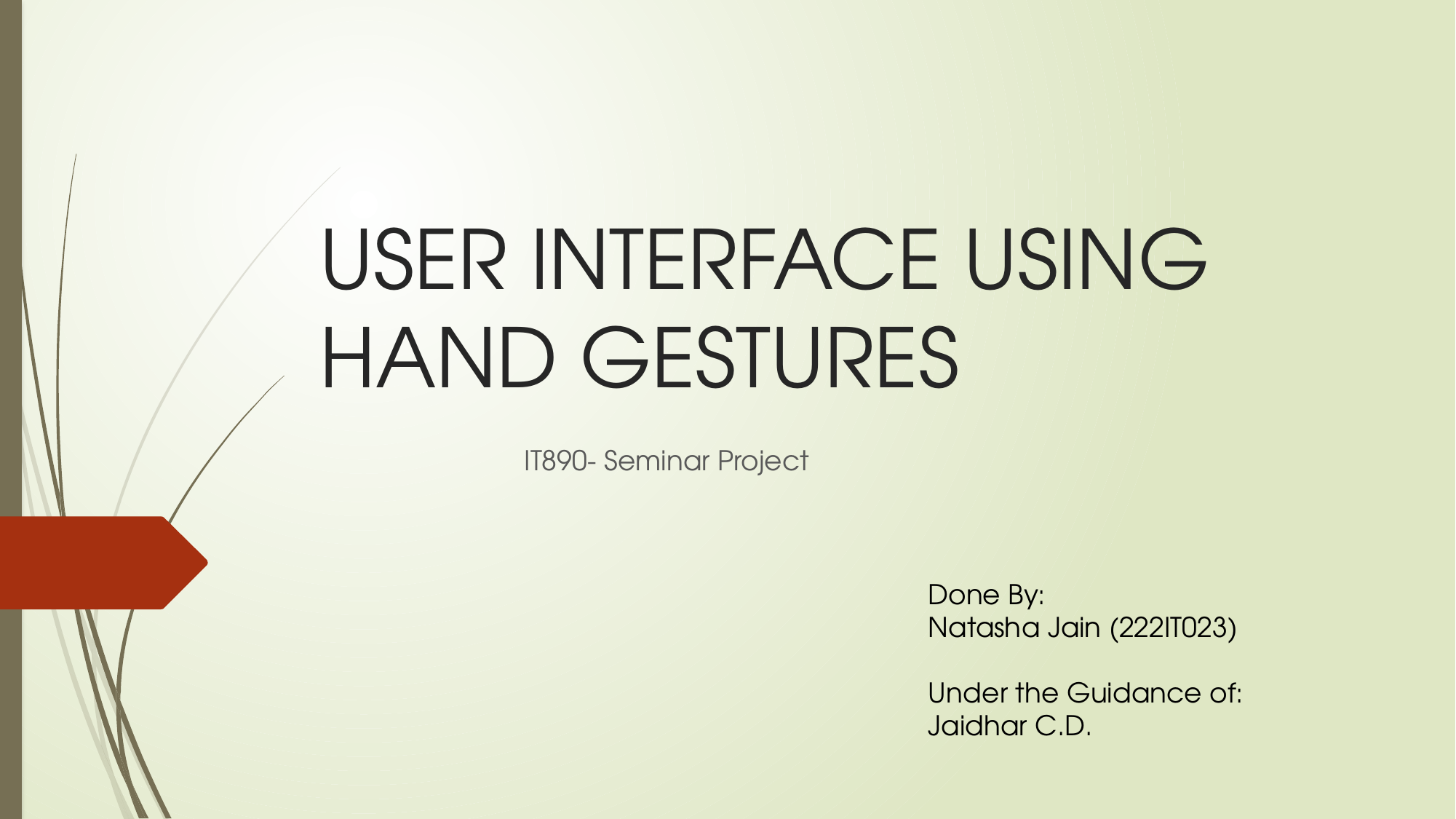

# USER INTERFACE USING HAND GESTURES
IT890- Seminar Project
Done By:
Natasha Jain (222IT023)

Under the Guidance of:
Jaidhar C.D.